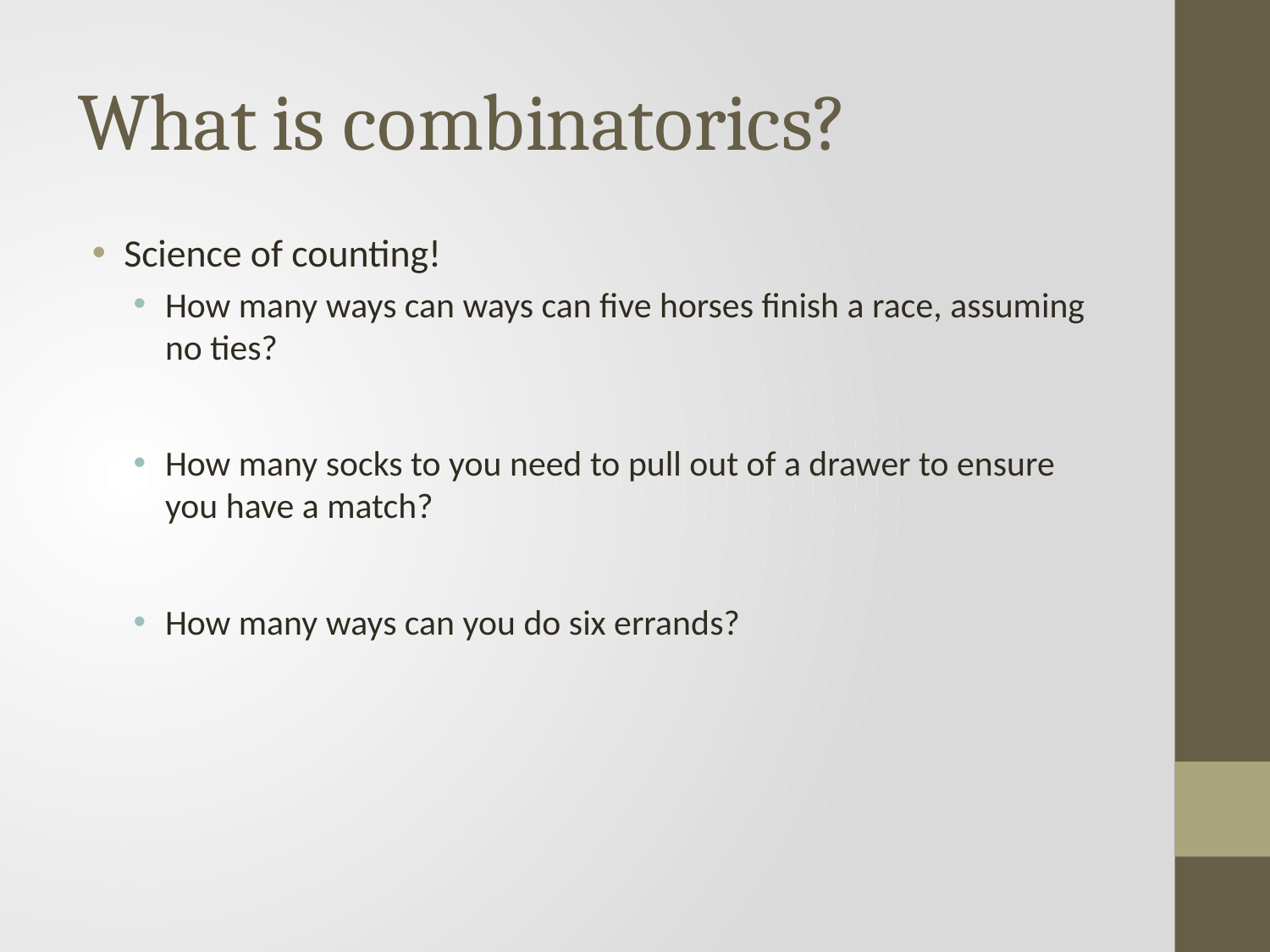

# What is combinatorics?
Science of counting!
How many ways can ways can five horses finish a race, assuming no ties?

How many socks to you need to pull out of a drawer to ensure you have a match?

How many ways can you do six errands?